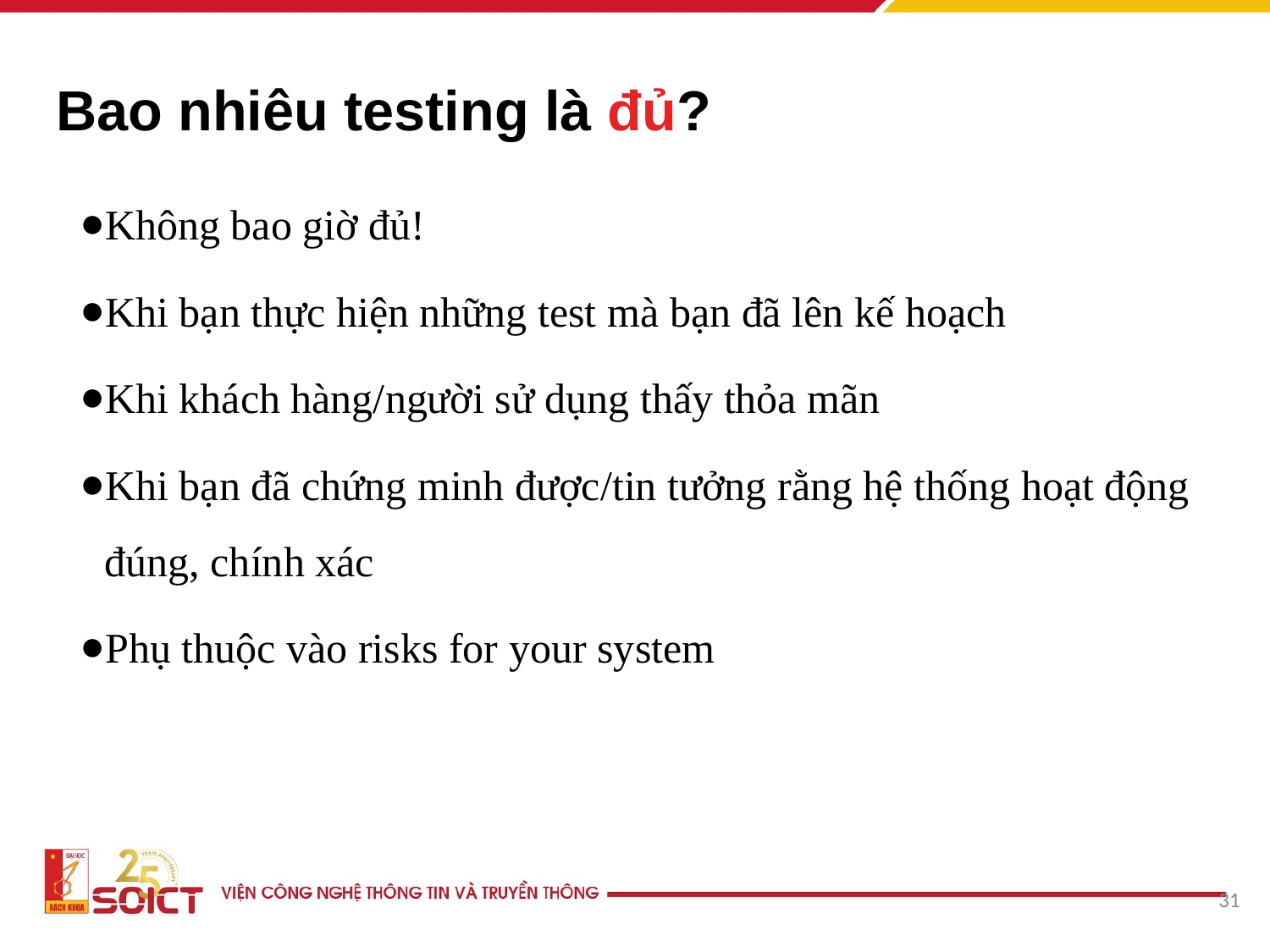

# Bao nhiêu testing là đủ?
Không bao giờ đủ!
Khi bạn thực hiện những test mà bạn đã lên kế hoạch
Khi khách hàng/người sử dụng thấy thỏa mãn
Khi bạn đã chứng minh được/tin tưởng rằng hệ thống hoạt động đúng, chính xác
Phụ thuộc vào risks for your system
31